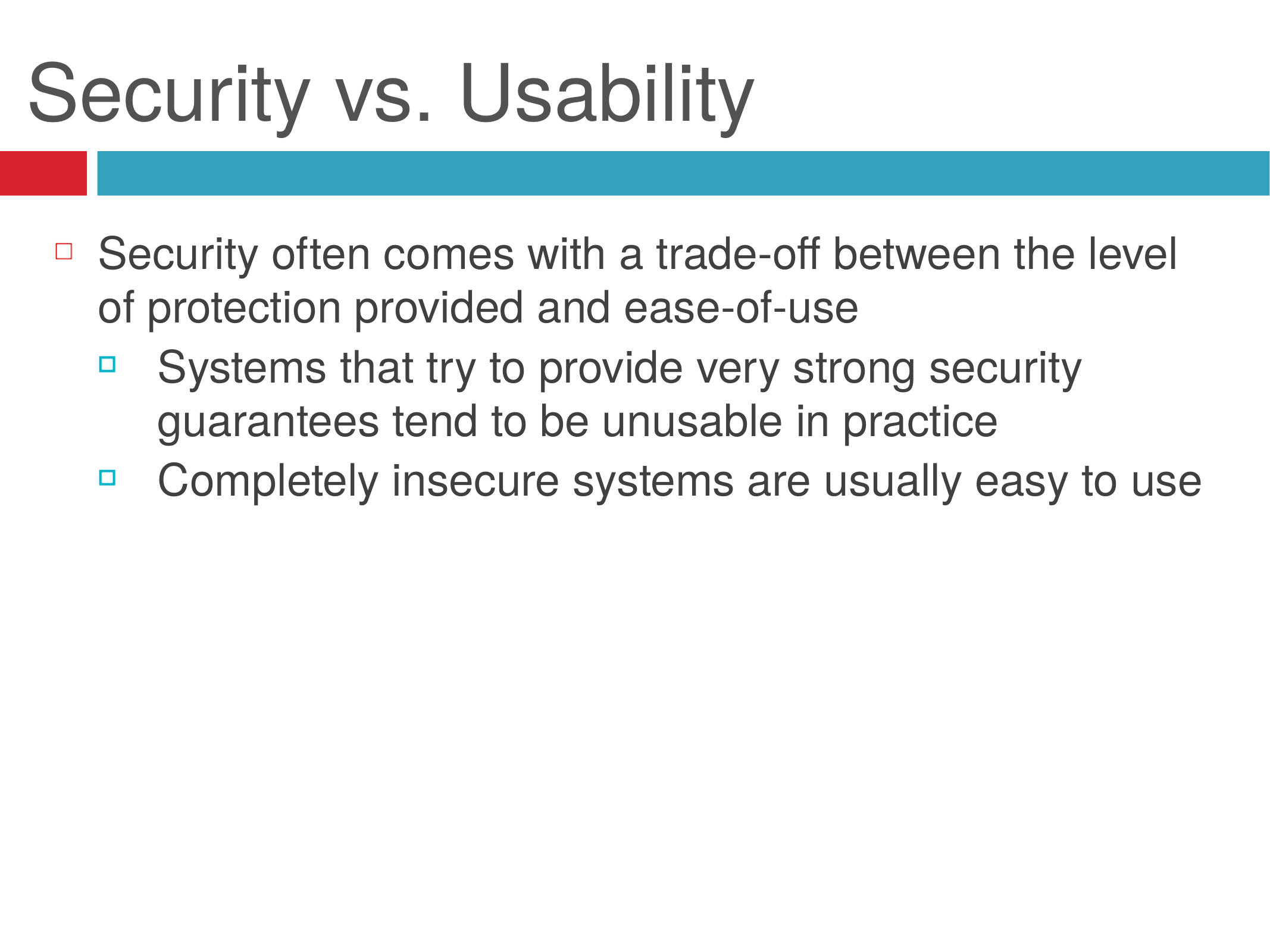

# Security vs. Usability
15
Security often comes with a trade-off between the level of protection provided and ease-of-use
Systems that try to provide very strong security guarantees tend to be unusable in practice
Completely insecure systems are usually easy to use